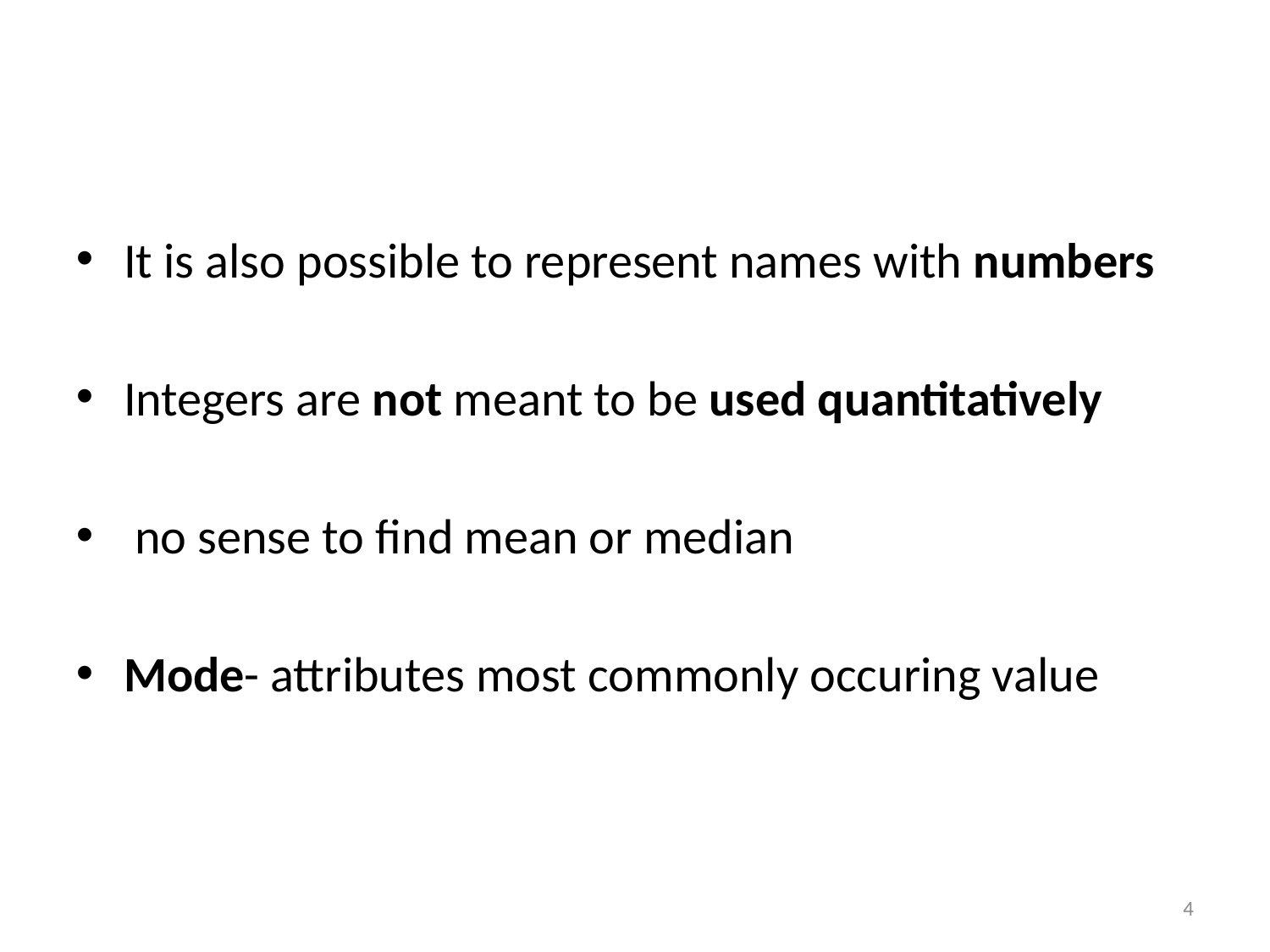

It is also possible to represent names with numbers

Integers are not meant to be used quantitatively

 no sense to find mean or median

Mode- attributes most commonly occuring value
4